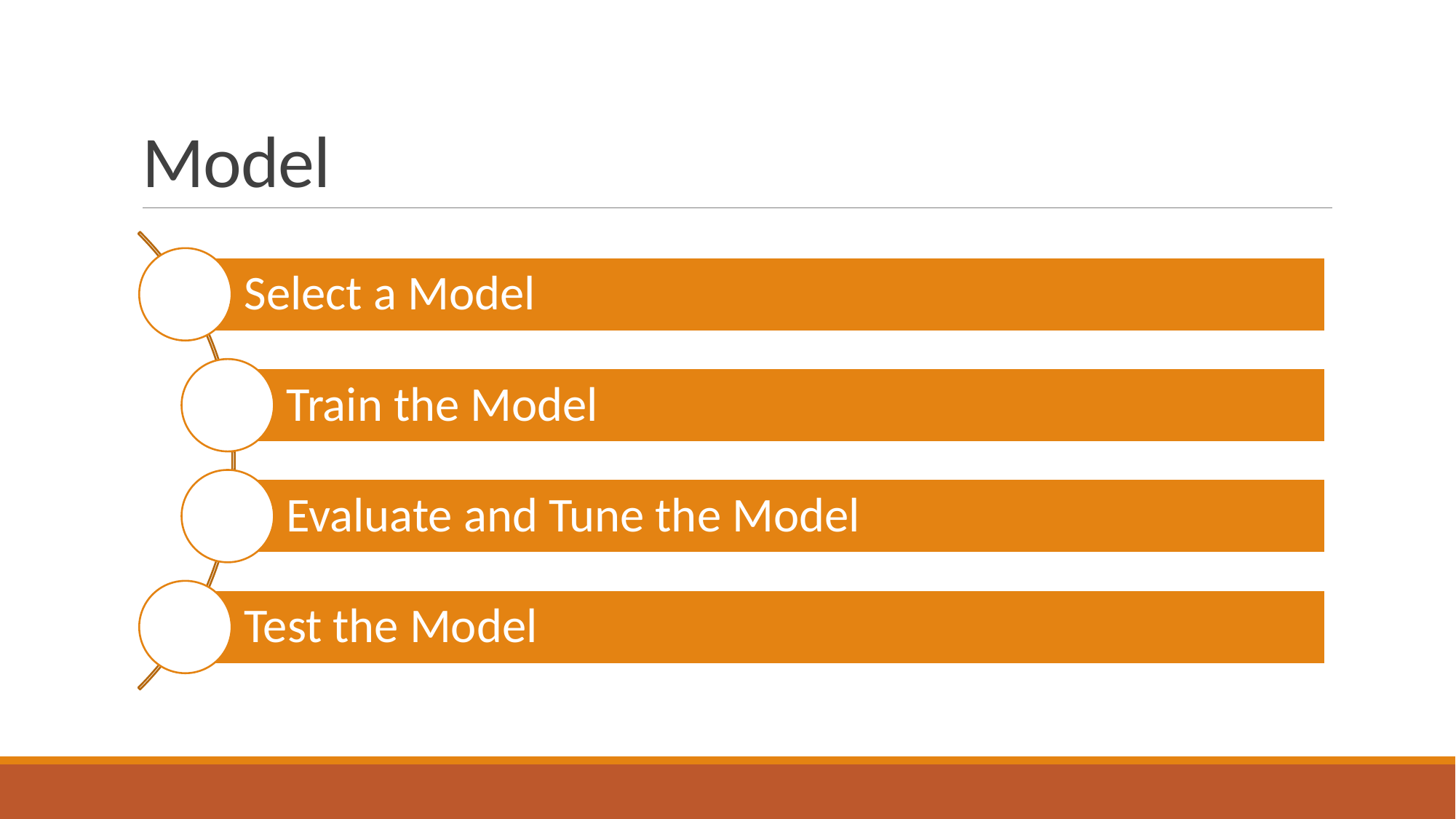

# Model
Select a Model
Train the Model
Evaluate and Tune the Model
Test the Model